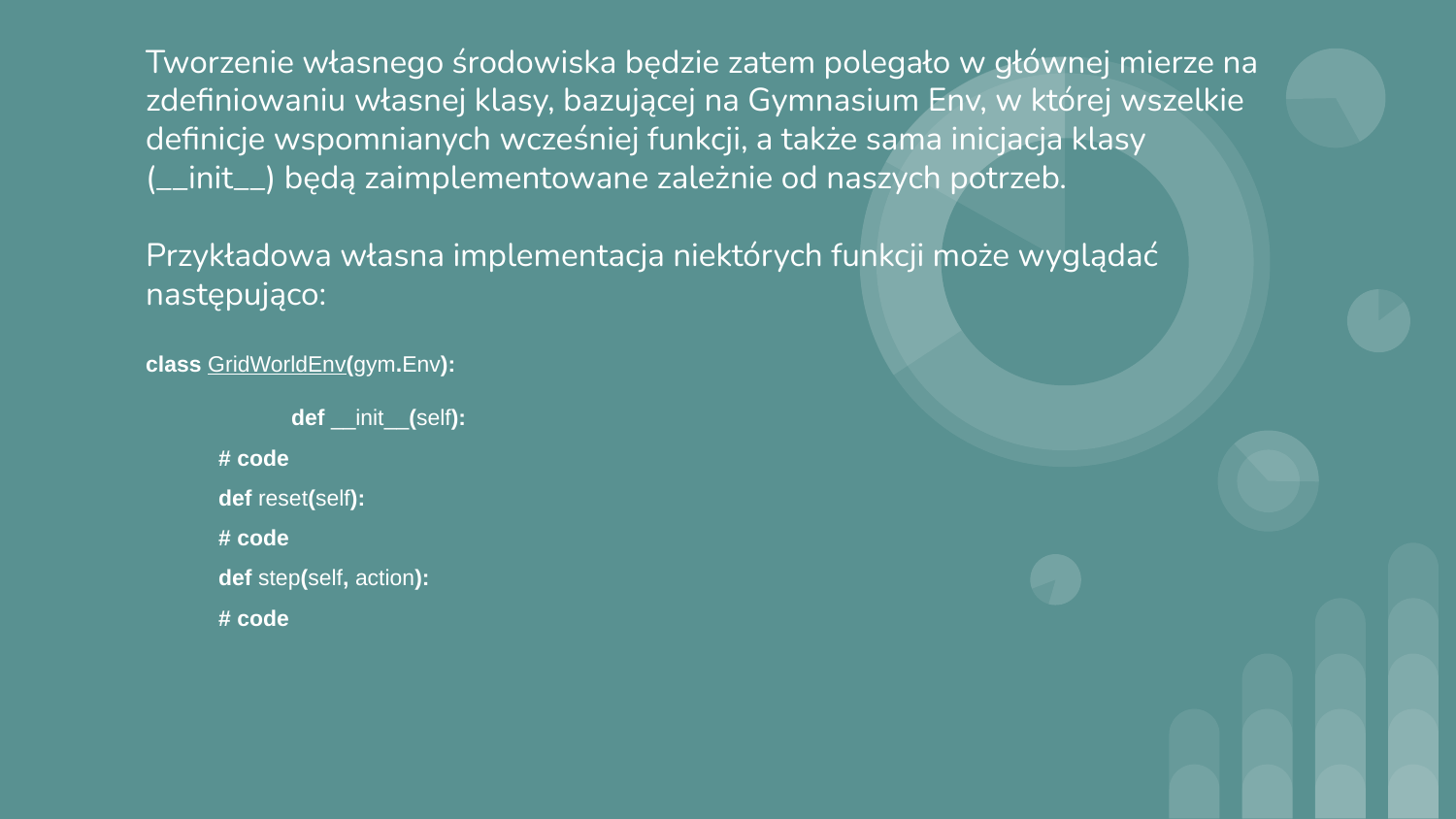

Tworzenie własnego środowiska będzie zatem polegało w głównej mierze na zdefiniowaniu własnej klasy, bazującej na Gymnasium Env, w której wszelkie definicje wspomnianych wcześniej funkcji, a także sama inicjacja klasy (__init__) będą zaimplementowane zależnie od naszych potrzeb.

Przykładowa własna implementacja niektórych funkcji może wyglądać następująco:

class GridWorldEnv(gym.Env):

    	def __init__(self):
# code
def reset(self):
# code
def step(self, action):
# code